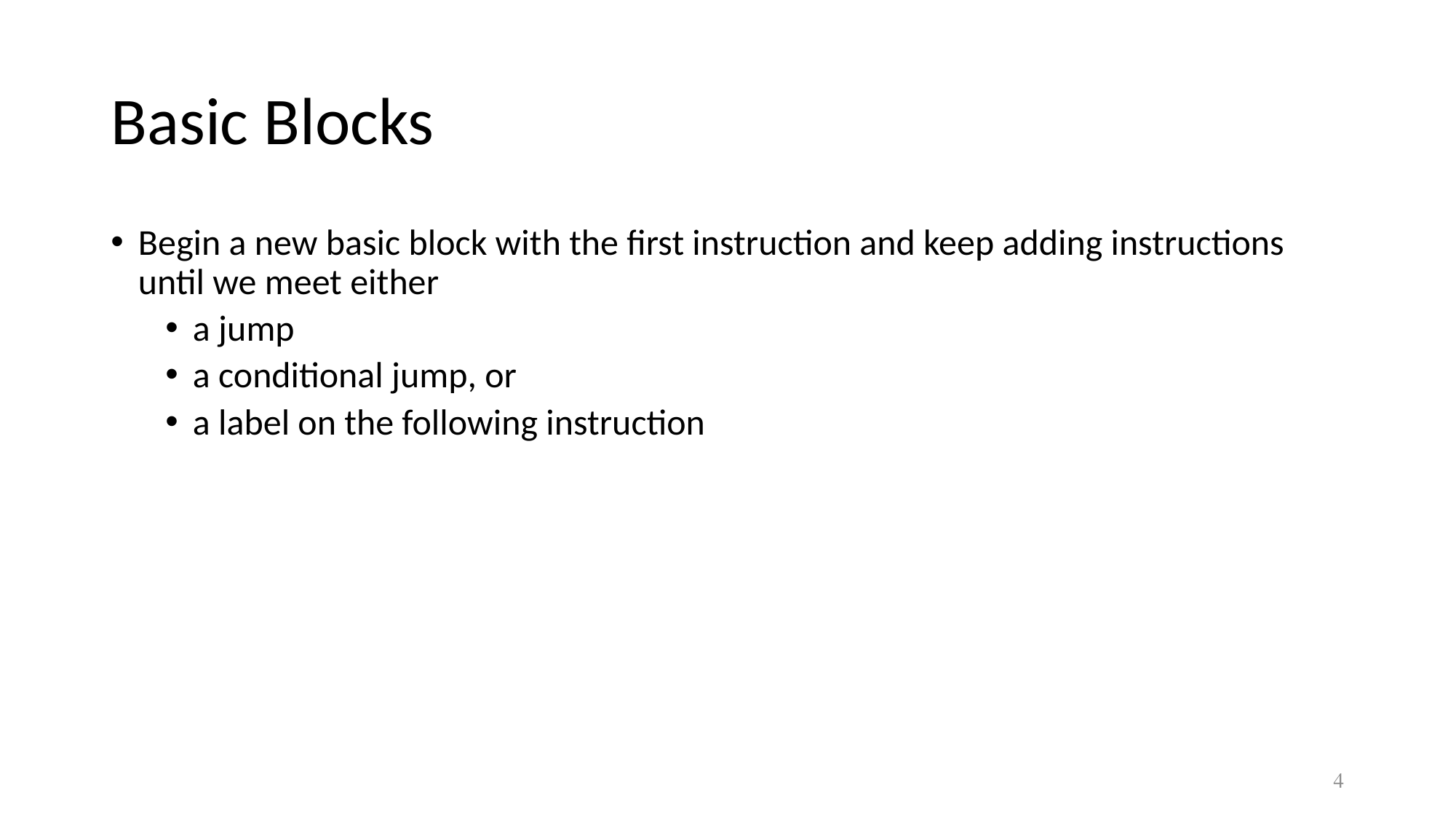

# Basic Blocks
Begin a new basic block with the first instruction and keep adding instructions until we meet either
a jump
a conditional jump, or
a label on the following instruction
4